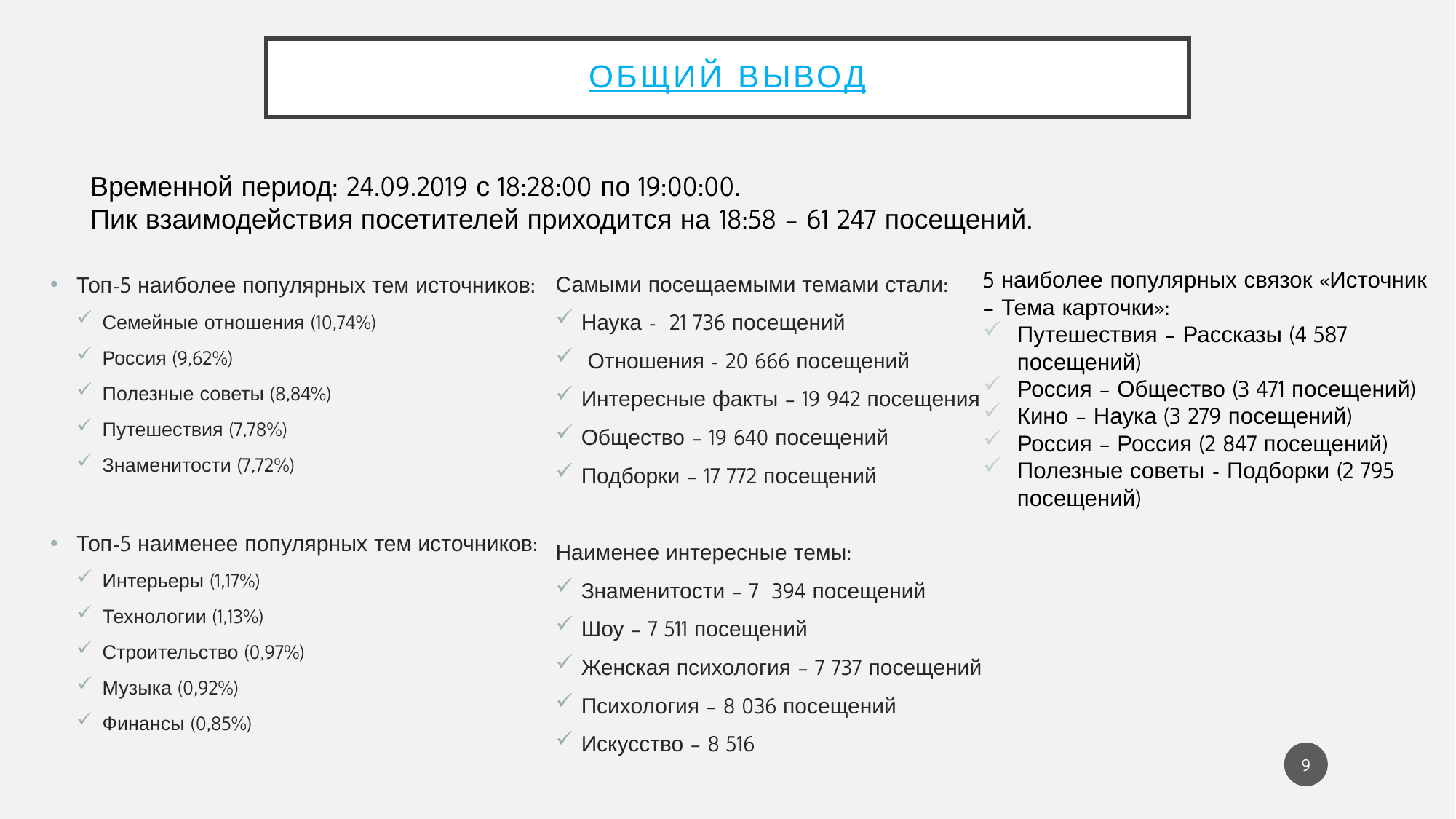

# Общий Вывод
Временной период: 24.09.2019 с 18:28:00 по 19:00:00.
Пик взаимодействия посетителей приходится на 18:58 – 61 247 посещений.
5 наиболее популярных связок «Источник – Тема карточки»:
Путешествия – Рассказы (4 587 посещений)
Россия – Общество (3 471 посещений)
Кино – Наука (3 279 посещений)
Россия – Россия (2 847 посещений)
Полезные советы - Подборки (2 795 посещений)
Самыми посещаемыми темами стали:
Наука -  21 736 посещений
 Отношения - 20 666 посещений
Интересные факты – 19 942 посещения
Общество – 19 640 посещений
Подборки – 17 772 посещений

Наименее интересные темы:
Знаменитости – 7  394 посещений
Шоу – 7 511 посещений
Женская психология – 7 737 посещений
Психология – 8 036 посещений
Искусство – 8 516

Топ-5 наиболее популярных тем источников:
Семейные отношения (10,74%)
Россия (9,62%)
Полезные советы (8,84%)
Путешествия (7,78%)
Знаменитости (7,72%)

Топ-5 наименее популярных тем источников:
Интерьеры (1,17%)
Технологии (1,13%)
Строительство (0,97%)
Музыка (0,92%)
Финансы (0,85%)

9